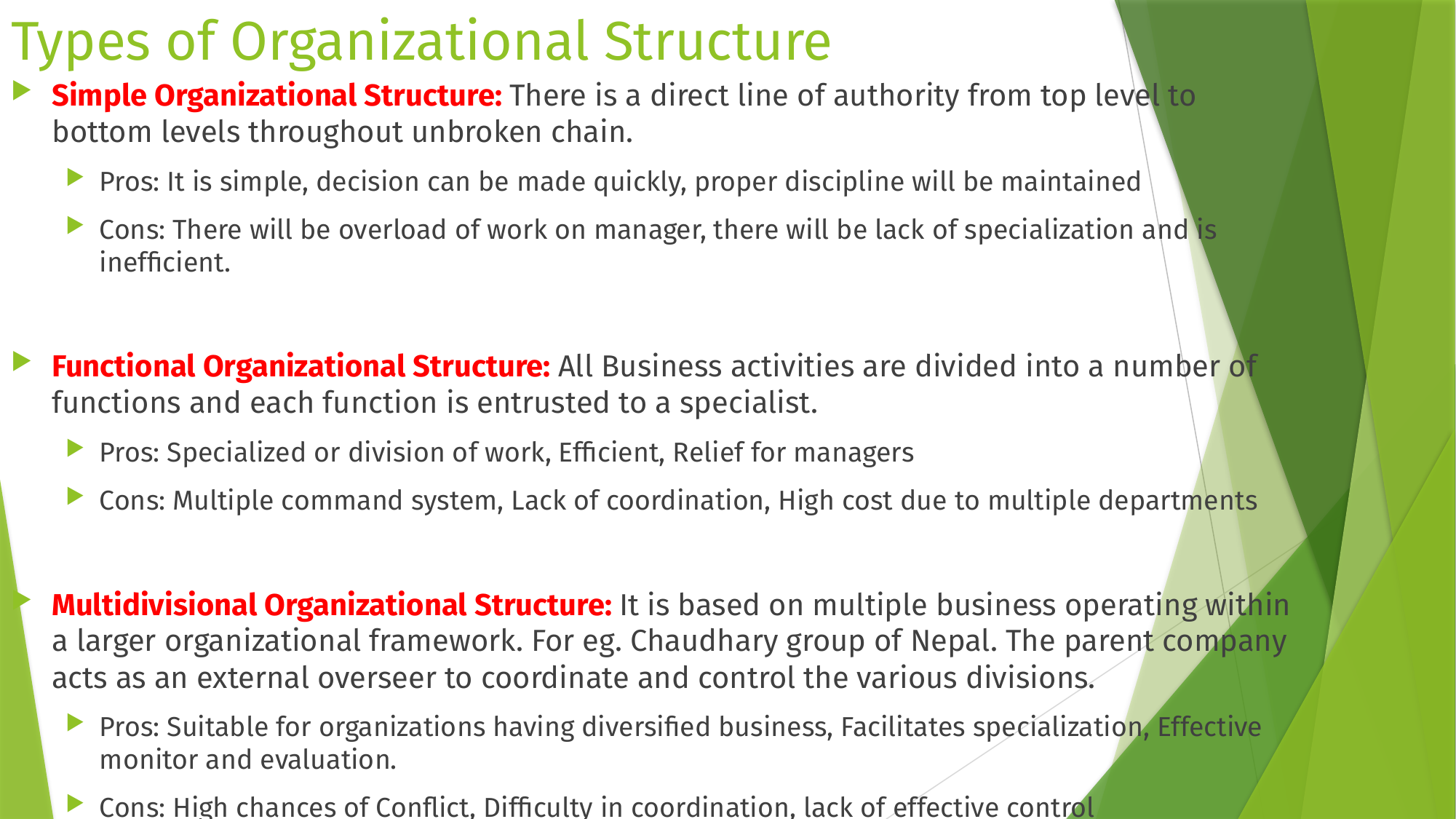

# Types of Organizational Structure
Simple Organizational Structure: There is a direct line of authority from top level to bottom levels throughout unbroken chain.
Pros: It is simple, decision can be made quickly, proper discipline will be maintained
Cons: There will be overload of work on manager, there will be lack of specialization and is inefficient.

Functional Organizational Structure: All Business activities are divided into a number of functions and each function is entrusted to a specialist.
Pros: Specialized or division of work, Efficient, Relief for managers
Cons: Multiple command system, Lack of coordination, High cost due to multiple departments

Multidivisional Organizational Structure: It is based on multiple business operating within a larger organizational framework. For eg. Chaudhary group of Nepal. The parent company acts as an external overseer to coordinate and control the various divisions.
Pros: Suitable for organizations having diversified business, Facilitates specialization, Effective monitor and evaluation.
Cons: High chances of Conflict, Difficulty in coordination, lack of effective control